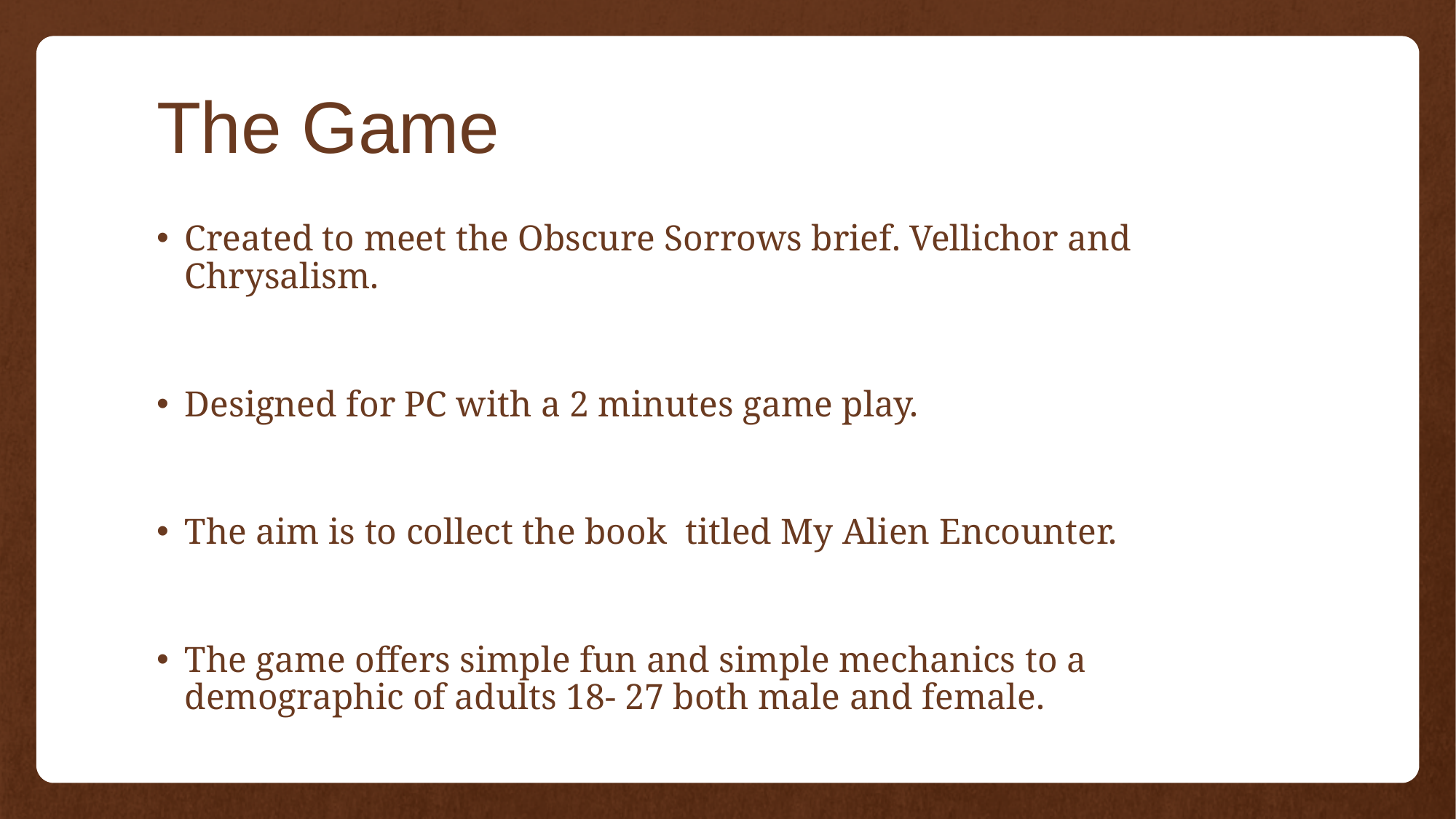

# The Game
Created to meet the Obscure Sorrows brief. Vellichor and Chrysalism.

Designed for PC with a 2 minutes game play.

The aim is to collect the book  titled My Alien Encounter.

The game offers simple fun and simple mechanics to a demographic of adults 18- 27 both male and female.